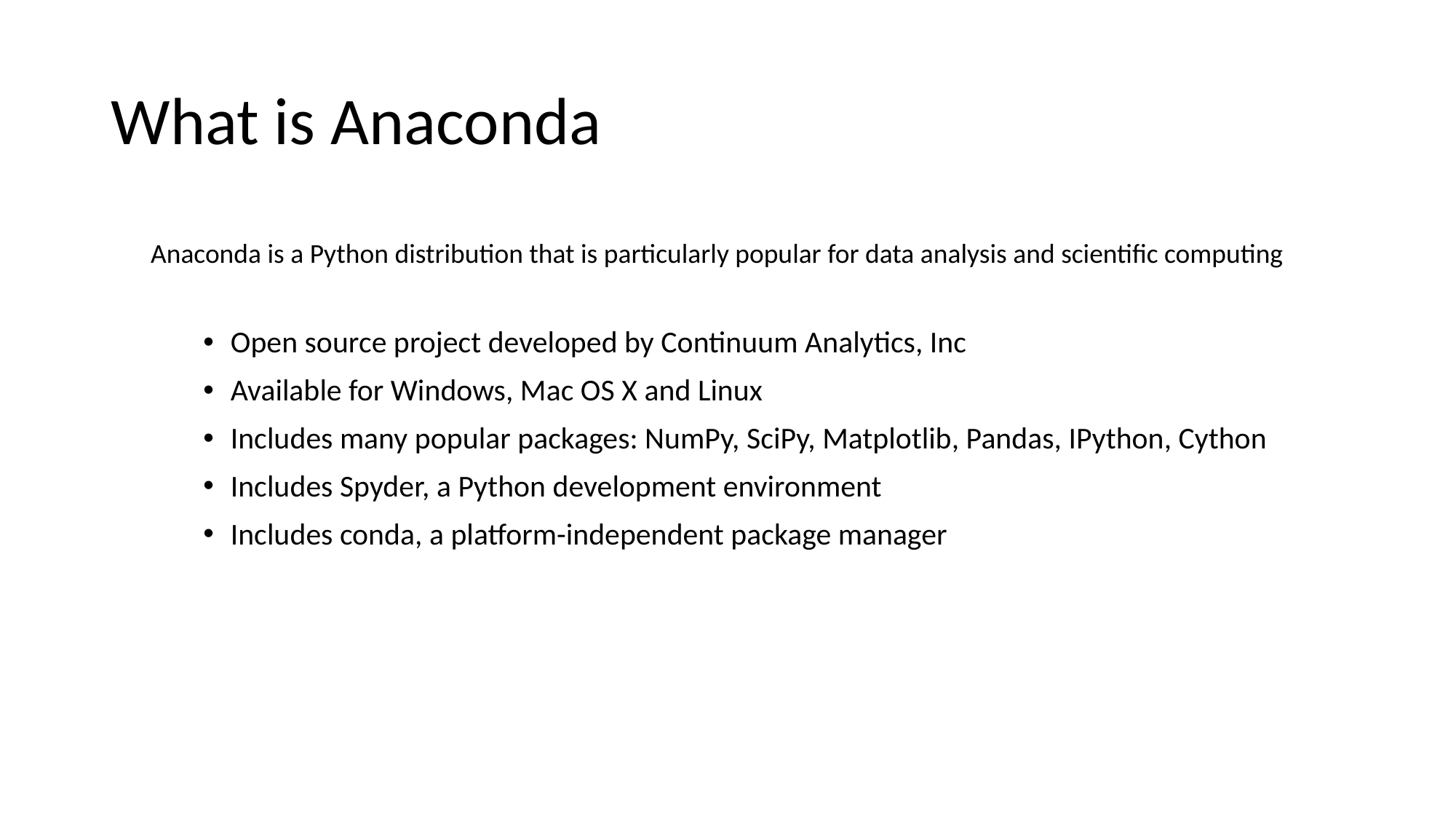

# What is Anaconda
Anaconda is a Python distribution that is particularly popular for data analysis and scientific computing
Open source project developed by Continuum Analytics, Inc
Available for Windows, Mac OS X and Linux
Includes many popular packages: NumPy, SciPy, Matplotlib, Pandas, IPython, Cython
Includes Spyder, a Python development environment
Includes conda, a platform-independent package manager